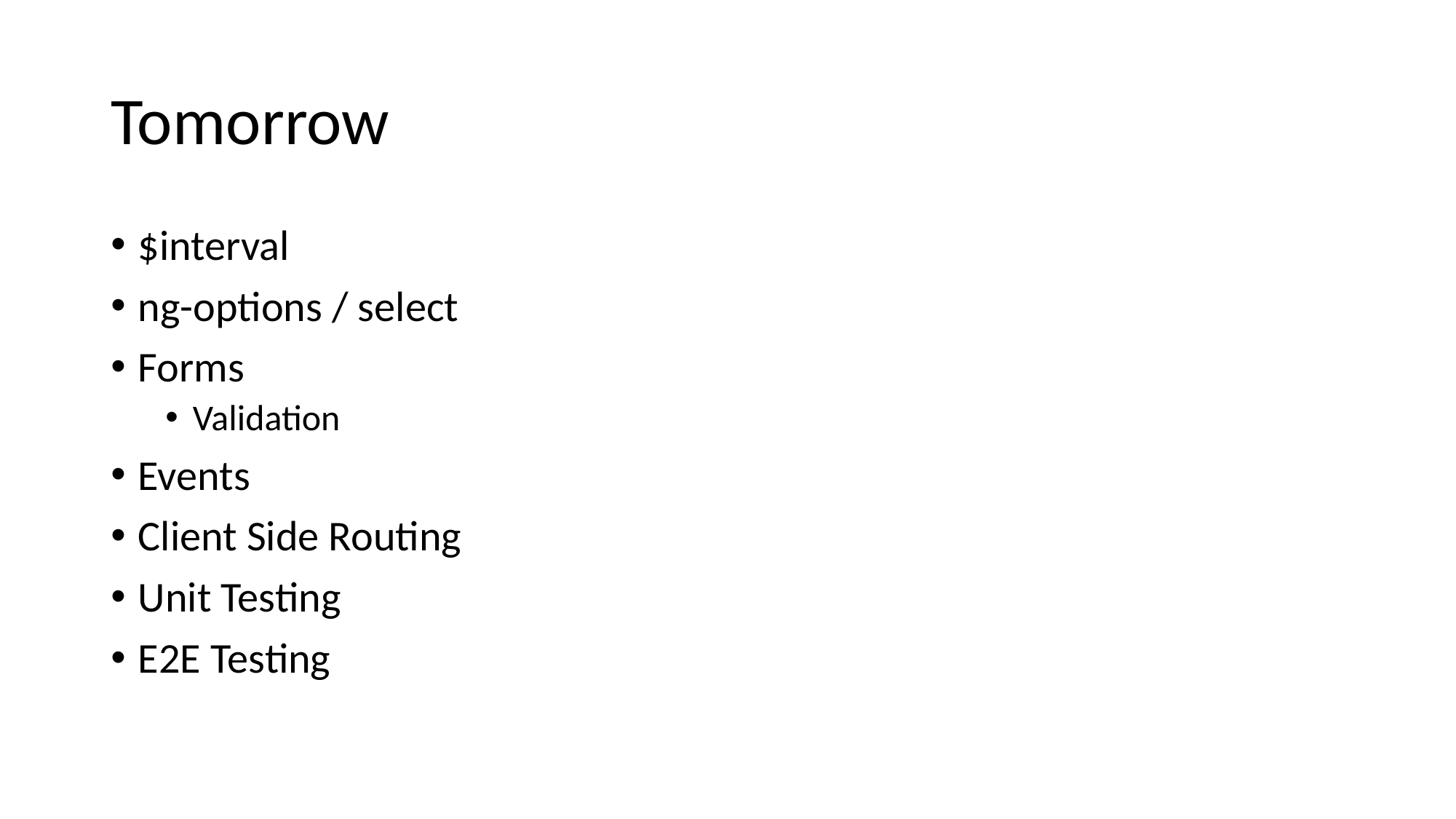

# Tomorrow
$interval
ng-options / select
Forms
Validation
Events
Client Side Routing
Unit Testing
E2E Testing